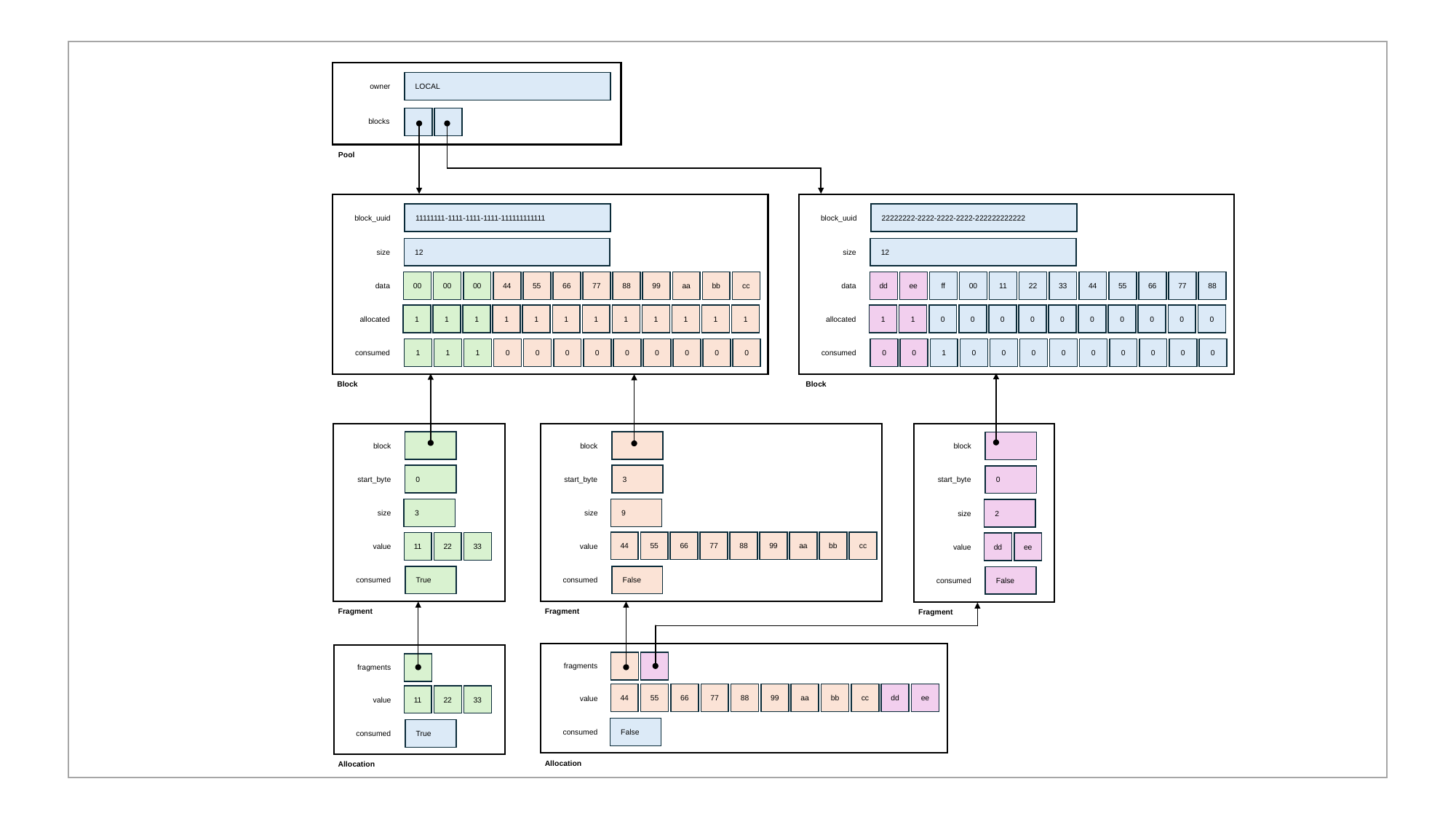

owner
LOCAL
blocks

Pool

block_uuid
11111111-1111-1111-1111-111111111111
block_uuid
22222222-2222-2222-2222-222222222222
size
12
size
12
data
data
00
00
00
44
55
66
77
88
99
aa
bb
cc
dd
ee
ff
00
11
22
33
44
55
66
77
88
allocated
1
1
1
1
1
1
1
1
1
1
1
1
allocated
1
1
0
0
0
0
0
0
0
0
0
0
consumed
1
1
1
0
0
0
0
0
0
0
0
0
consumed
0
0
1
0
0
0
0
0
0
0
0
0
Block
Block

block

block

block

start_byte
0
start_byte
3
start_byte
0
size
3
size
9
size
2
44
55
66
77
88
99
aa
bb
cc
value
11
22
33
value
value
dd
ee
consumed
True
consumed
False
consumed
False
Fragment
Fragment
Fragment

fragments

44
55
66
77
88
99
aa
bb
cc
dd
ee
value
consumed
False

fragments

11
22
33
value
consumed
True
Allocation
Allocation